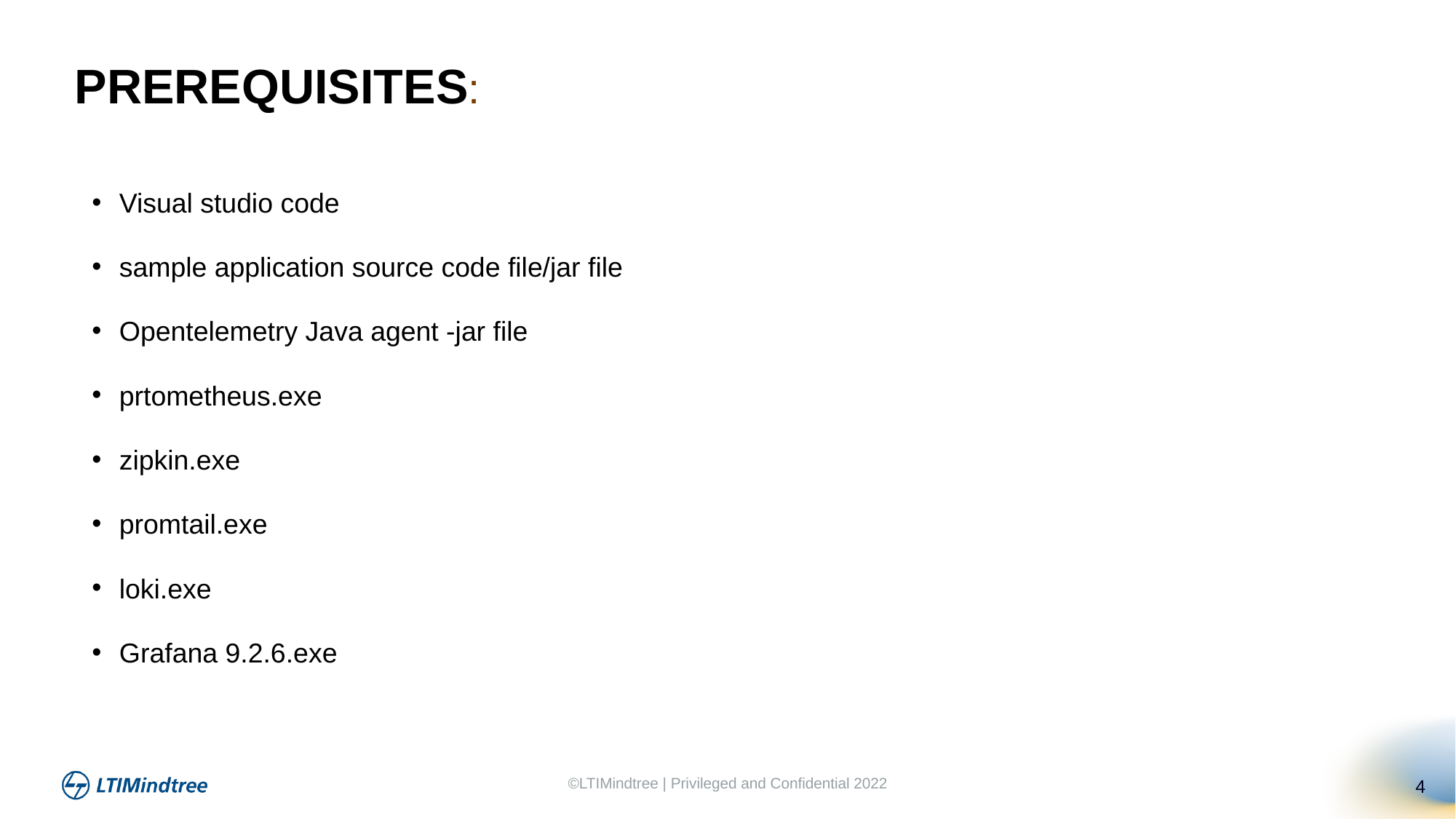

PREREQUISITES:
Visual studio code
sample application source code file/jar file
Opentelemetry Java agent -jar file
prtometheus.exe
zipkin.exe
promtail.exe
loki.exe
Grafana 9.2.6.exe